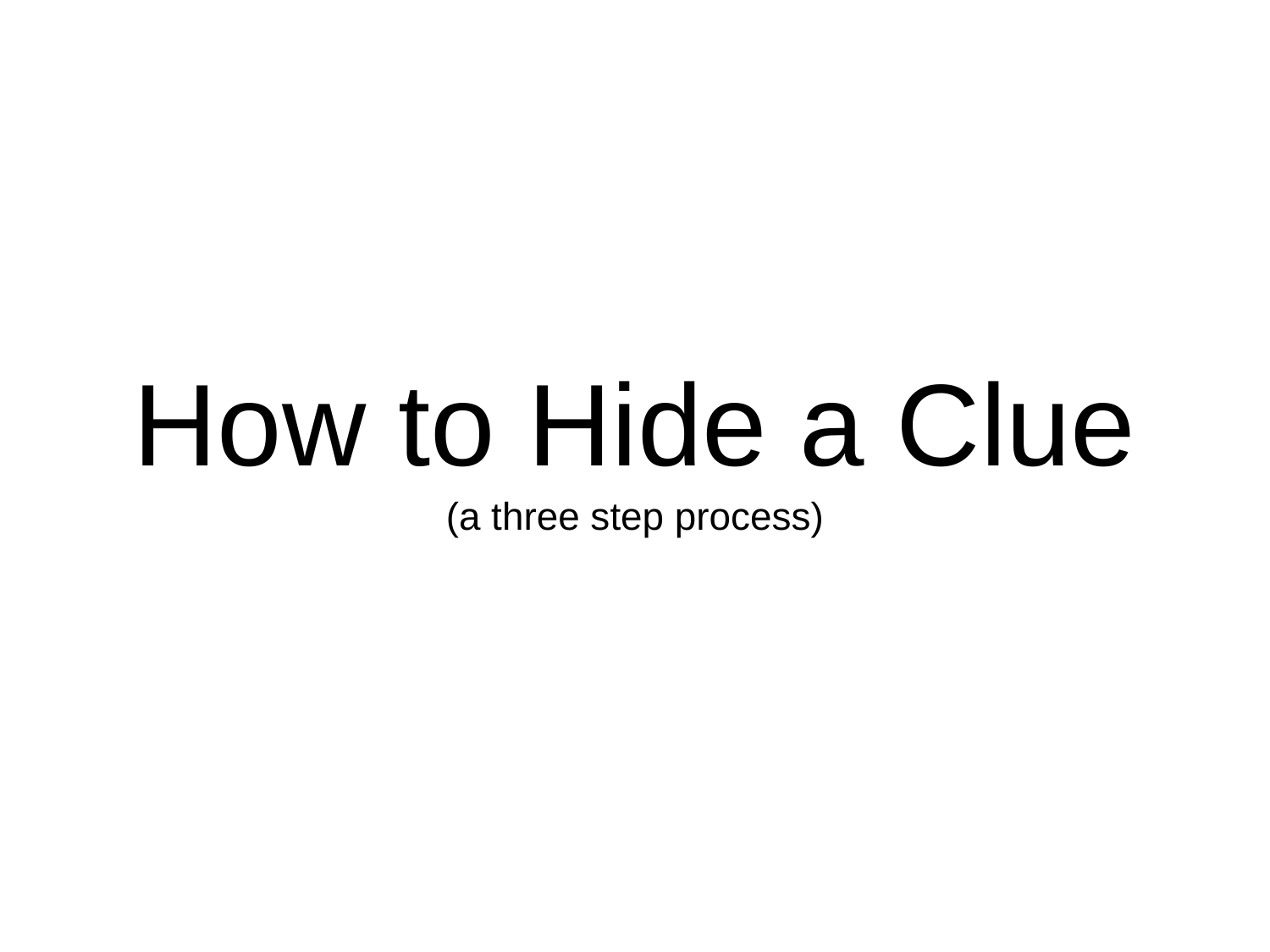

# How to Hide a Clue
(a three step process)
abcitseasyas123